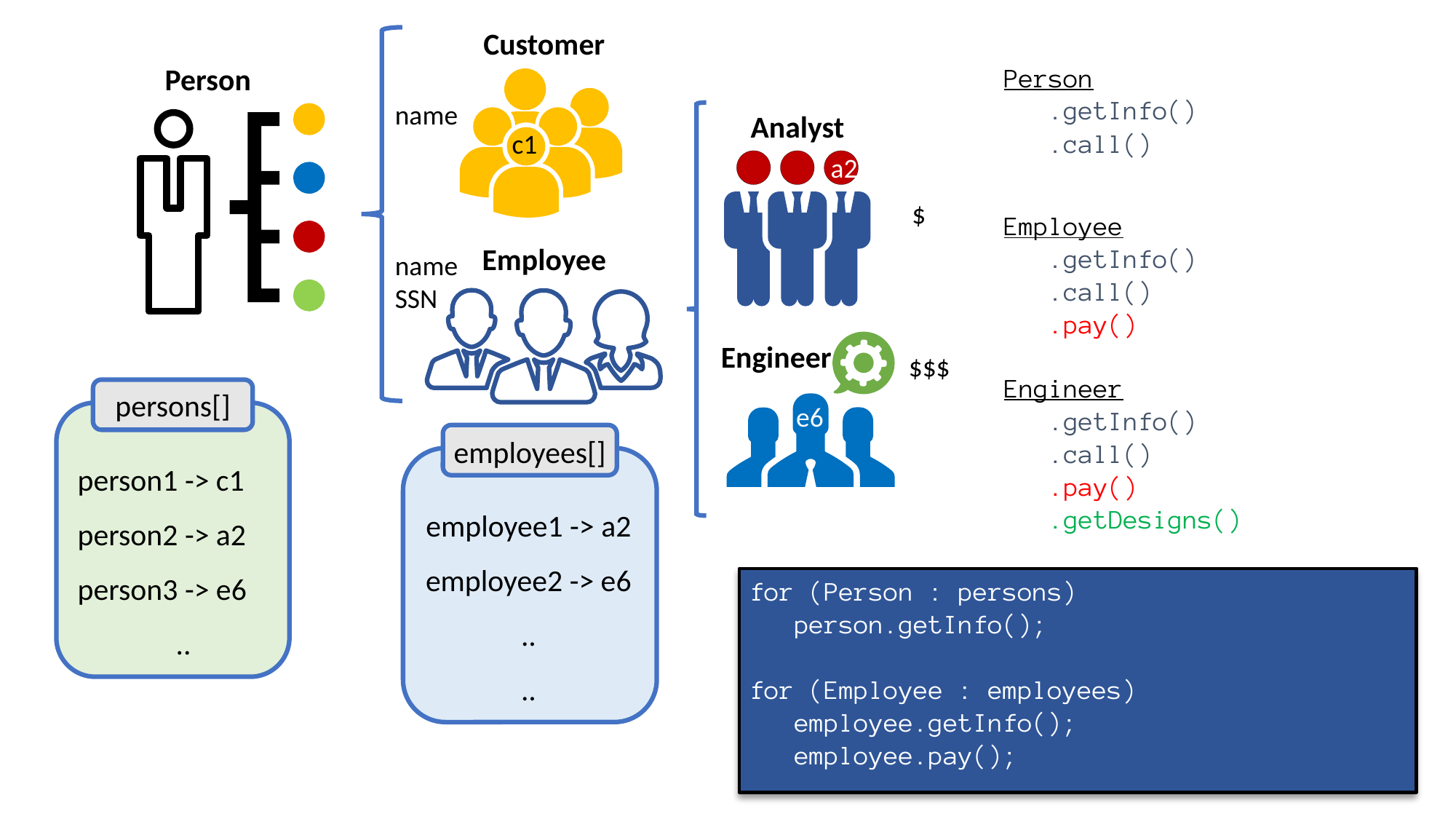

Customer

Person
Person
   .getInfo()
   .call()

name

Analyst

c1
a2

$
Employee
   .getInfo()
   .call()
   .pay()
Employee
name
SSN

Engineer
$$$
Engineer
   .getInfo()
   .call()
   .pay()
   .getDesigns()

persons[]

person1 -> c1
person2 -> a2
person3 -> e6
..
e6

employees[]

employee1 -> a2
employee2 -> e6
..
..
for (Person : persons)
   person.getInfo();

for (Employee : employees)
   employee.getInfo();
   employee.pay();